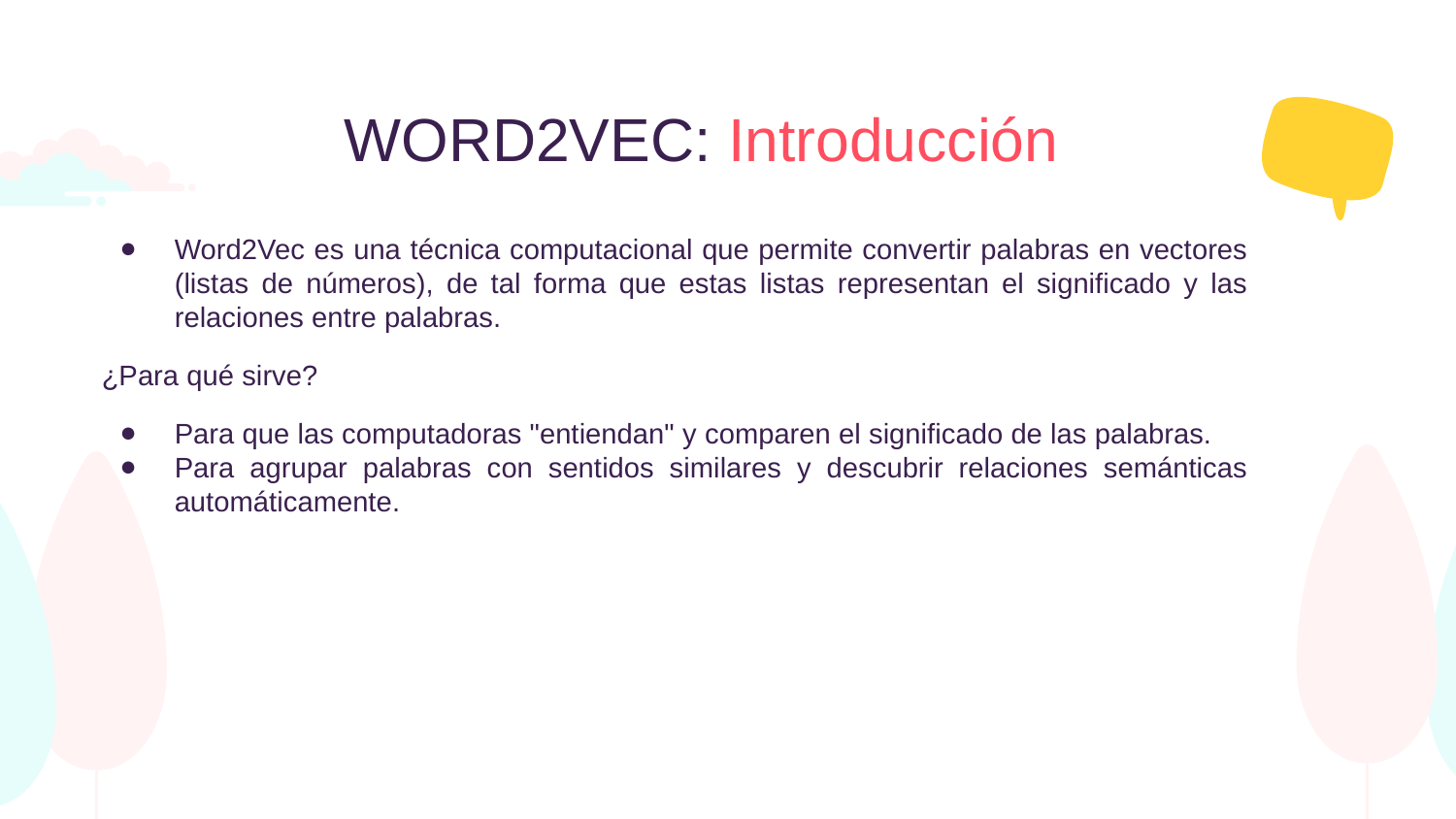

# WORD2VEC: Introducción

Word2Vec es una técnica computacional que permite convertir palabras en vectores (listas de números), de tal forma que estas listas representan el significado y las relaciones entre palabras.
¿Para qué sirve?
Para que las computadoras "entiendan" y comparen el significado de las palabras.
Para agrupar palabras con sentidos similares y descubrir relaciones semánticas automáticamente.